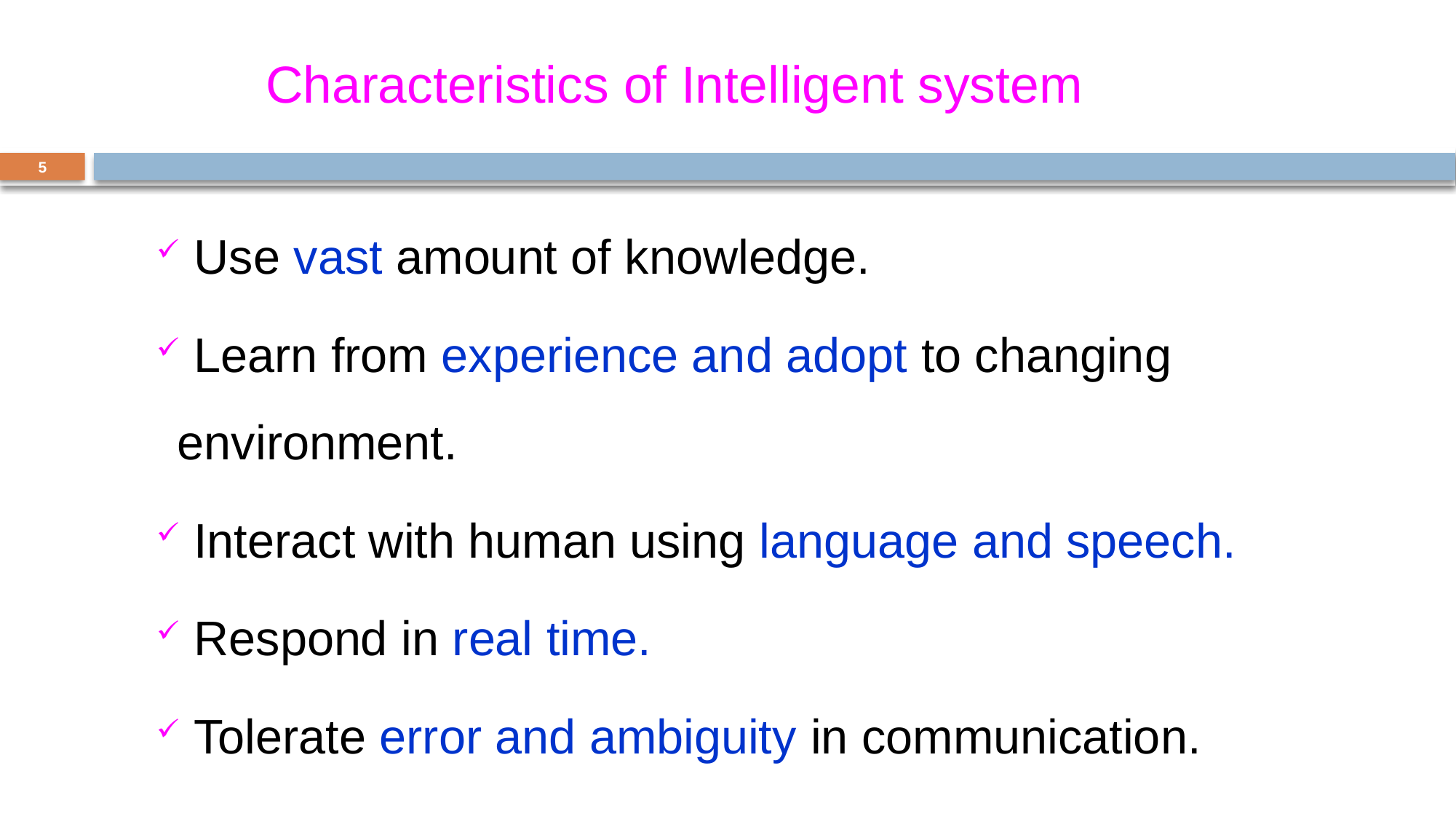

# Characteristics of Intelligent system
5
 Use vast amount of knowledge.
 Learn from experience and adopt to changing environment.
 Interact with human using language and speech.
 Respond in real time.
 Tolerate error and ambiguity in communication.